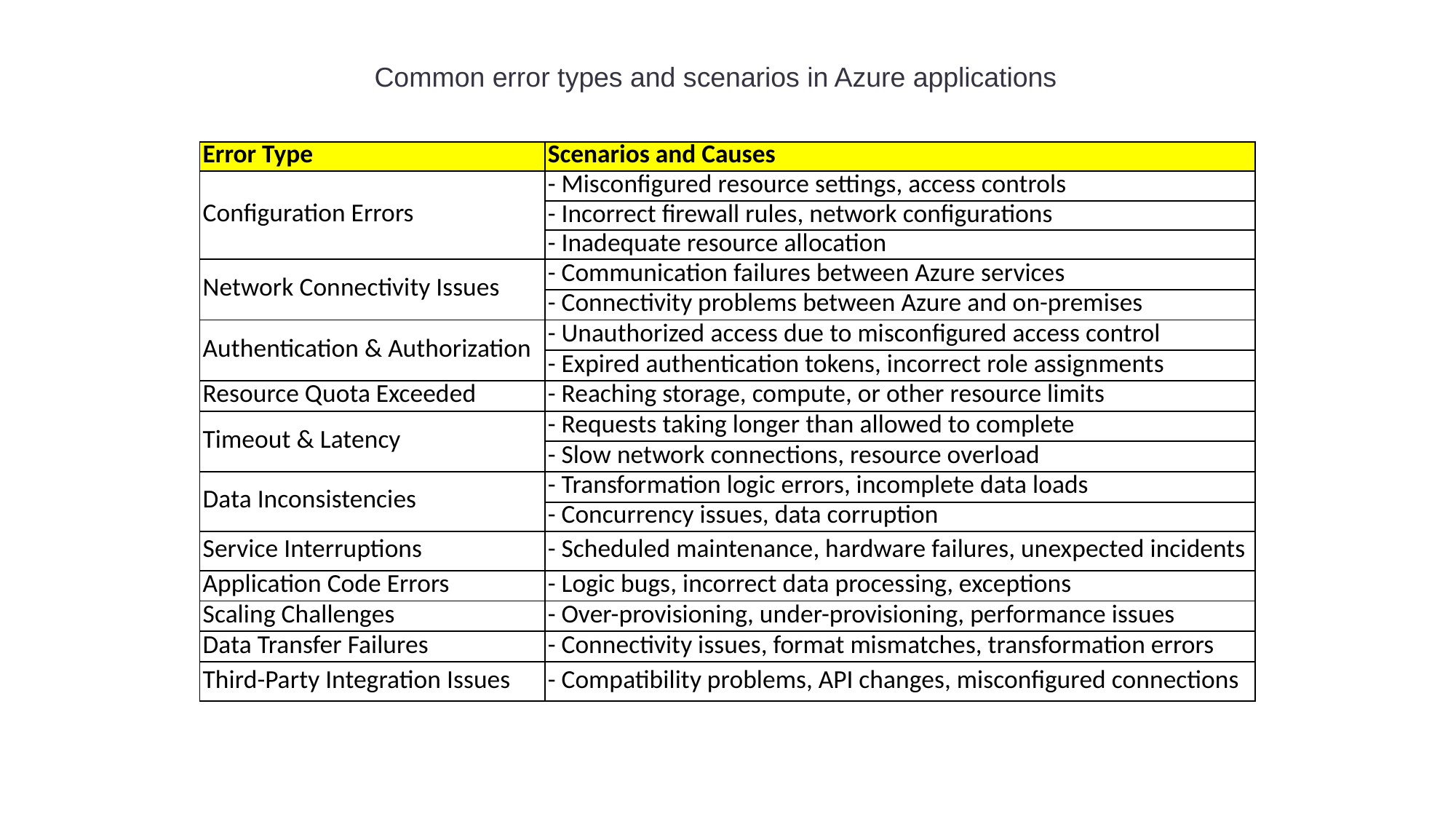

Common error types and scenarios in Azure applications
| Error Type | Scenarios and Causes |
| --- | --- |
| Configuration Errors | - Misconfigured resource settings, access controls |
|  | - Incorrect firewall rules, network configurations |
|  | - Inadequate resource allocation |
| Network Connectivity Issues | - Communication failures between Azure services |
|  | - Connectivity problems between Azure and on-premises |
| Authentication & Authorization | - Unauthorized access due to misconfigured access control |
|  | - Expired authentication tokens, incorrect role assignments |
| Resource Quota Exceeded | - Reaching storage, compute, or other resource limits |
| Timeout & Latency | - Requests taking longer than allowed to complete |
|  | - Slow network connections, resource overload |
| Data Inconsistencies | - Transformation logic errors, incomplete data loads |
|  | - Concurrency issues, data corruption |
| Service Interruptions | - Scheduled maintenance, hardware failures, unexpected incidents |
| Application Code Errors | - Logic bugs, incorrect data processing, exceptions |
| Scaling Challenges | - Over-provisioning, under-provisioning, performance issues |
| Data Transfer Failures | - Connectivity issues, format mismatches, transformation errors |
| Third-Party Integration Issues | - Compatibility problems, API changes, misconfigured connections |